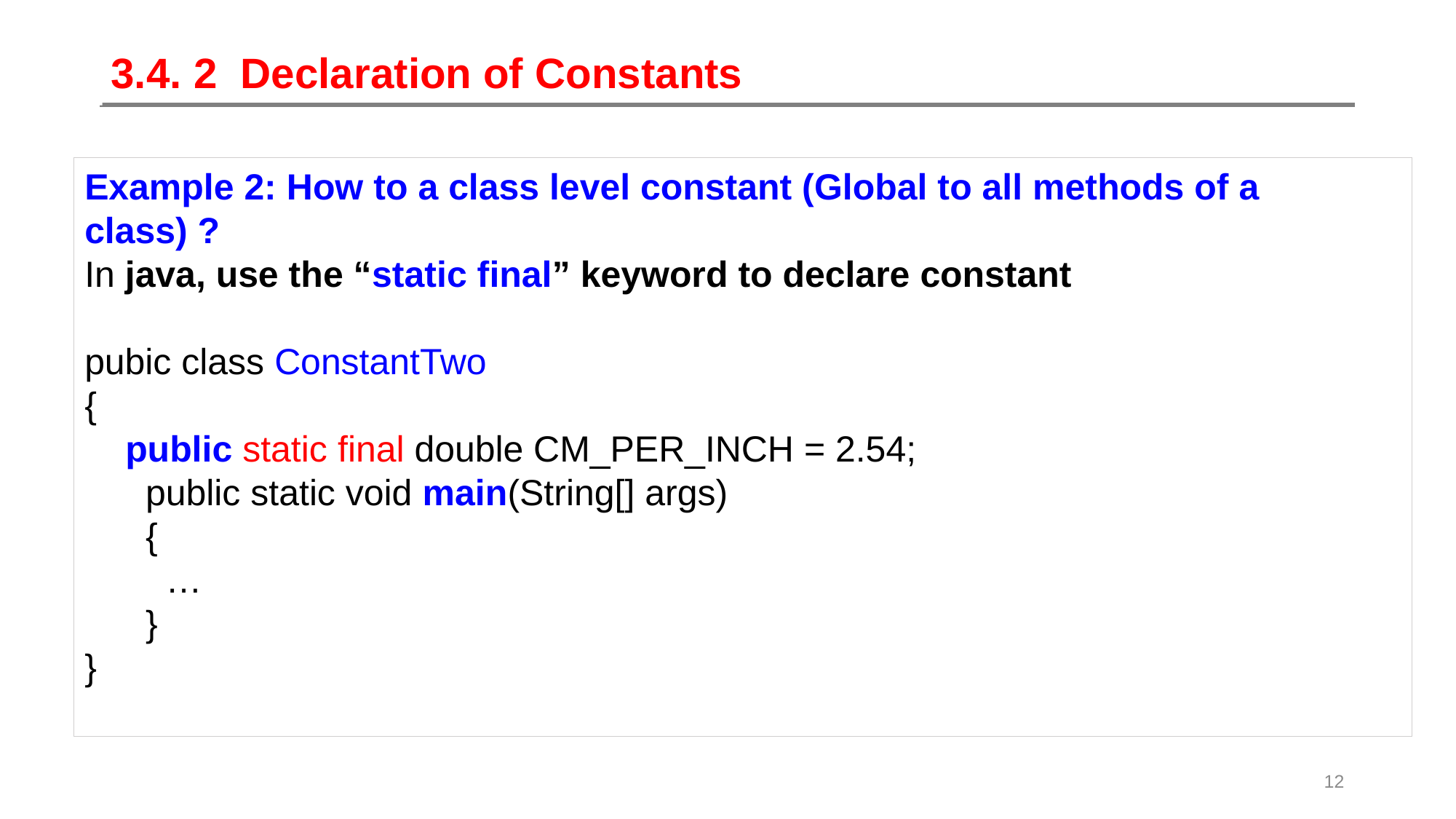

# 3.4. 2  Declaration of Constants

Example 2: How to a class level constant (Global to all methods of a class) ?
In java, use the “static final” keyword to declare constant

pubic class ConstantTwo
{
    public static final double CM_PER_INCH = 2.54;
      public static void main(String[] args)
      {
        …
      }
}

12